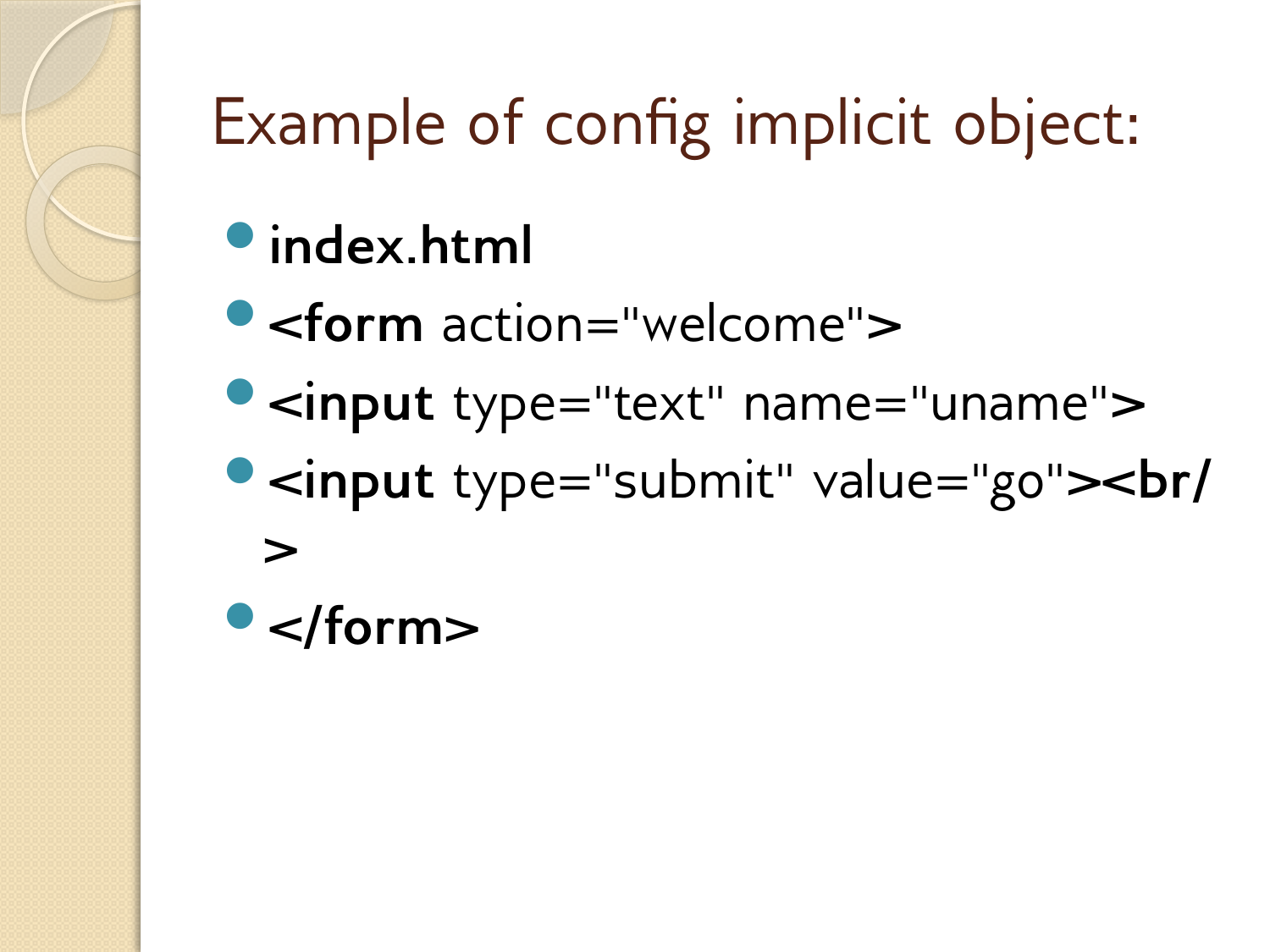

# Example of config implicit object:
index.html
<form action="welcome">
<input type="text" name="uname">
<input type="submit" value="go"><br/>
</form>